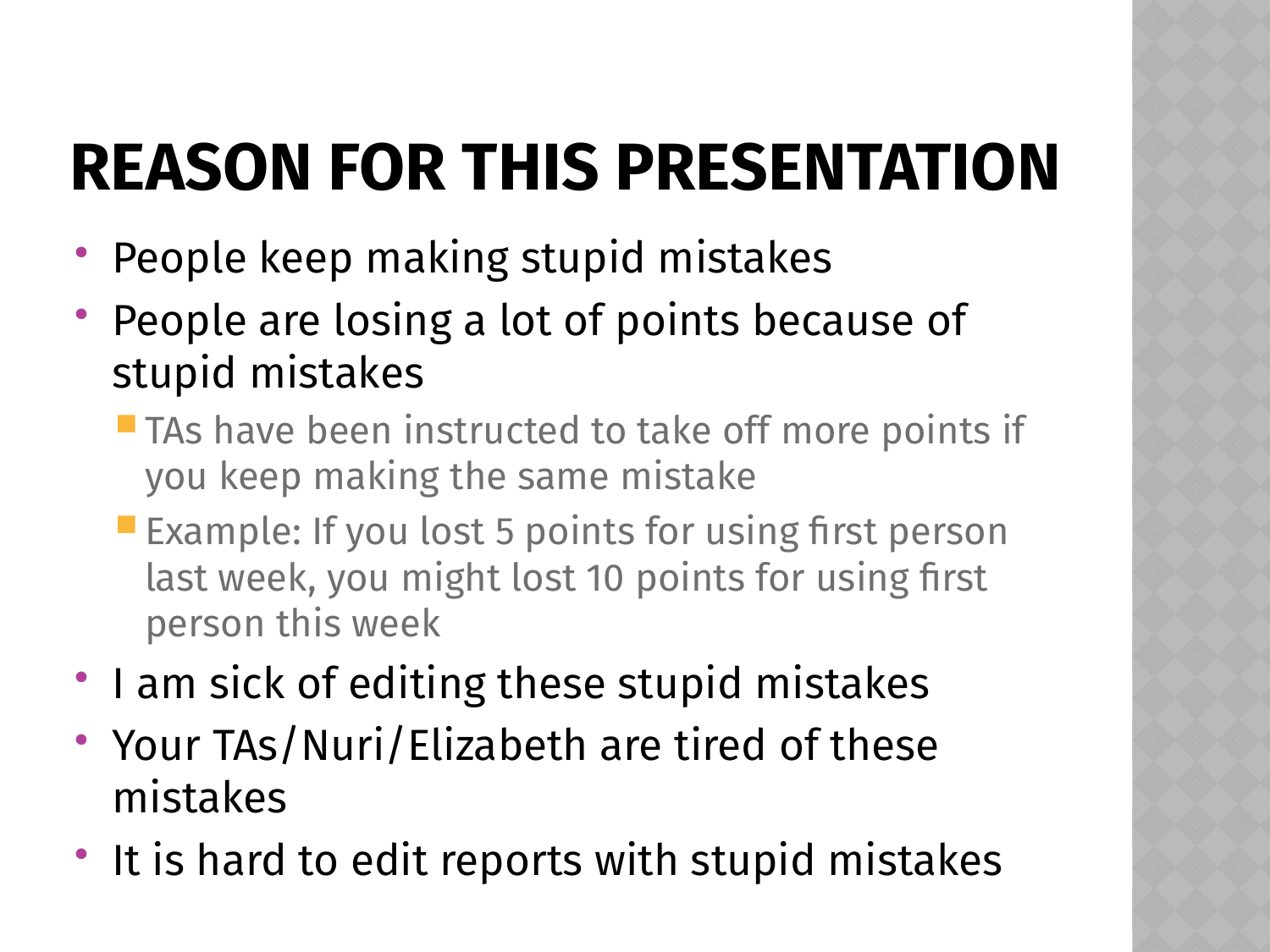

# Reason for this presentation
People keep making stupid mistakes
People are losing a lot of points because of stupid mistakes
TAs have been instructed to take off more points if you keep making the same mistake
Example: If you lost 5 points for using first person last week, you might lost 10 points for using first person this week
I am sick of editing these stupid mistakes
Your TAs/Nuri/Elizabeth are tired of these mistakes
It is hard to edit reports with stupid mistakes